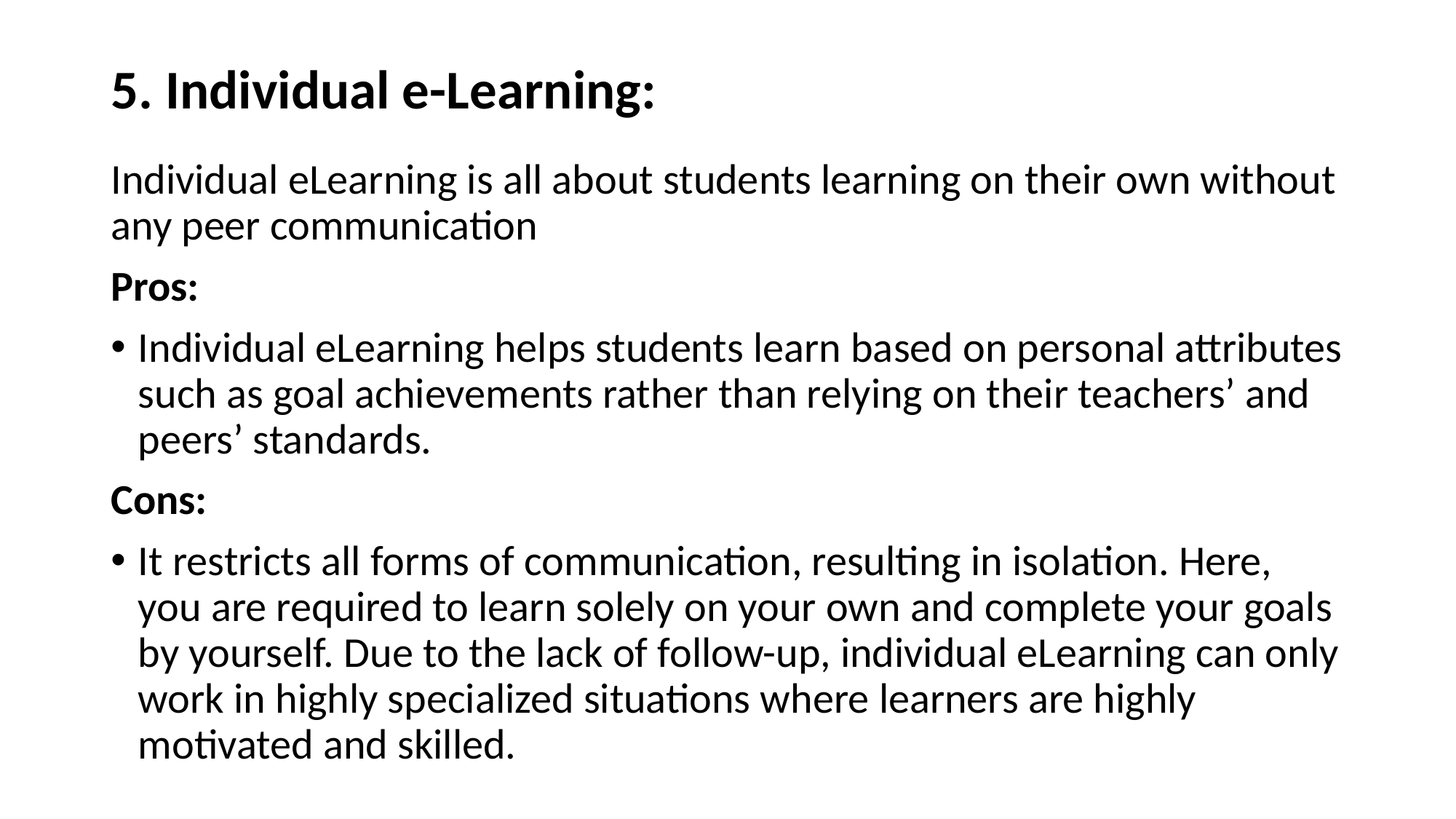

# 5. Individual e-Learning:
Individual eLearning is all about students learning on their own without any peer communication
Pros:
Individual eLearning helps students learn based on personal attributes such as goal achievements rather than relying on their teachers’ and peers’ standards.
Cons:
It restricts all forms of communication, resulting in isolation. Here, you are required to learn solely on your own and complete your goals by yourself. Due to the lack of follow-up, individual eLearning can only work in highly specialized situations where learners are highly motivated and skilled.